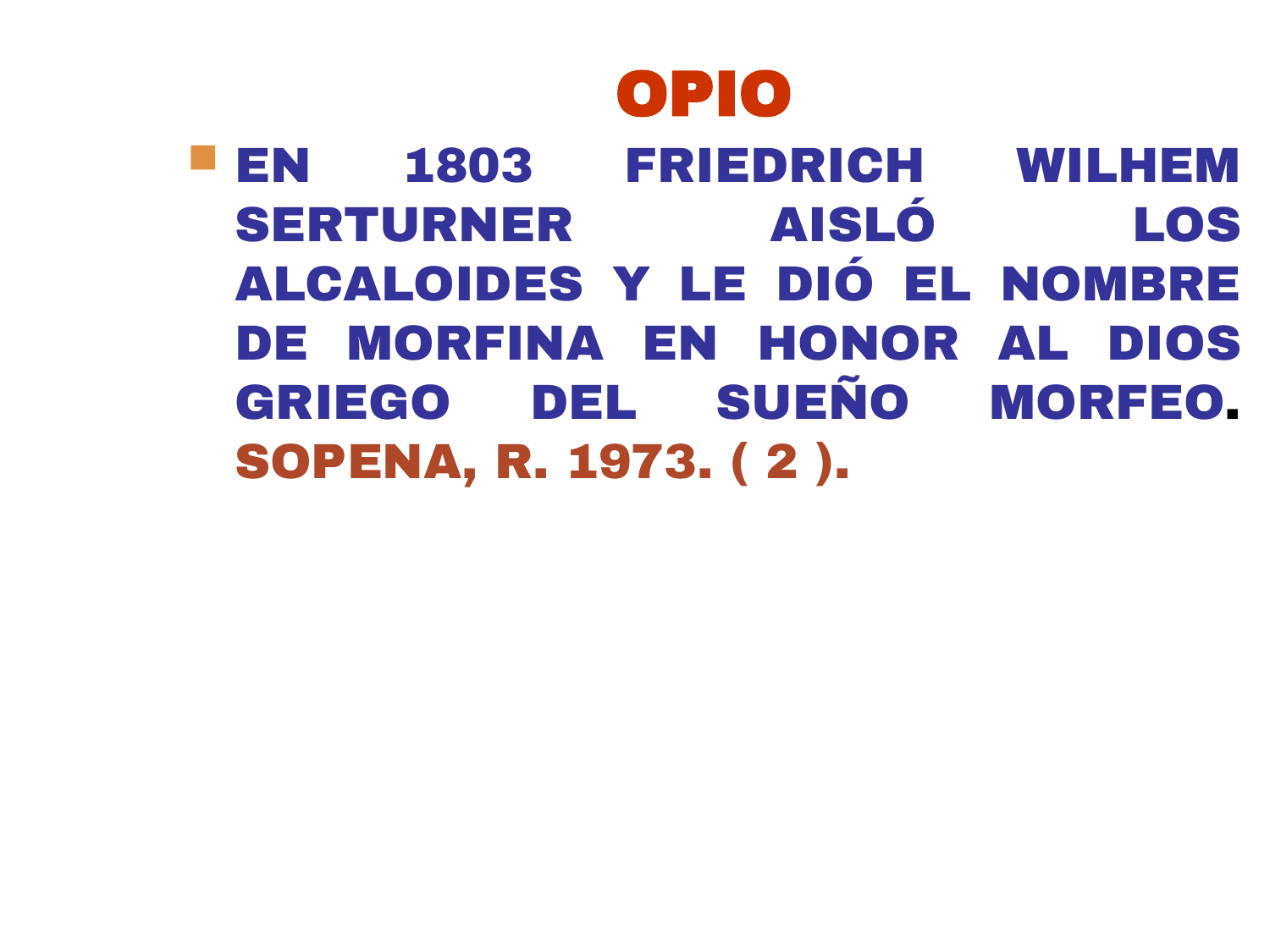

# OPIO
EN 1803 FRIEDRICH WILHEM SERTURNER AISLÓ LOS ALCALOIDES Y LE DIÓ EL NOMBRE DE MORFINA EN HONOR AL DIOS GRIEGO DEL SUEÑO MORFEO. SOPENA, R. 1973. ( 2 ).